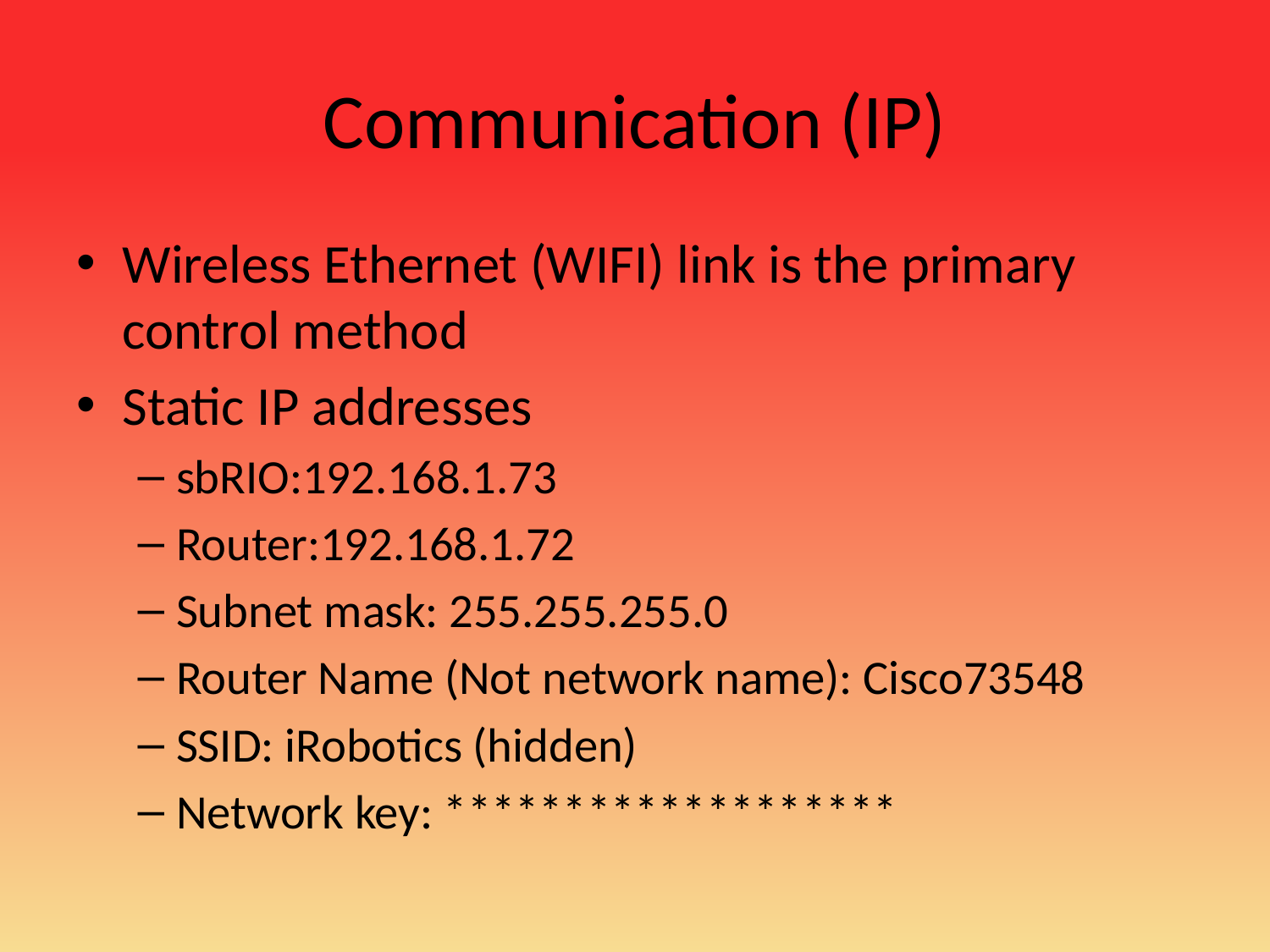

# Communication (IP)
Wireless Ethernet (WIFI) link is the primary control method
Static IP addresses
sbRIO:192.168.1.73
Router:192.168.1.72
Subnet mask: 255.255.255.0
Router Name (Not network name): Cisco73548
SSID: iRobotics (hidden)
Network key: *******************